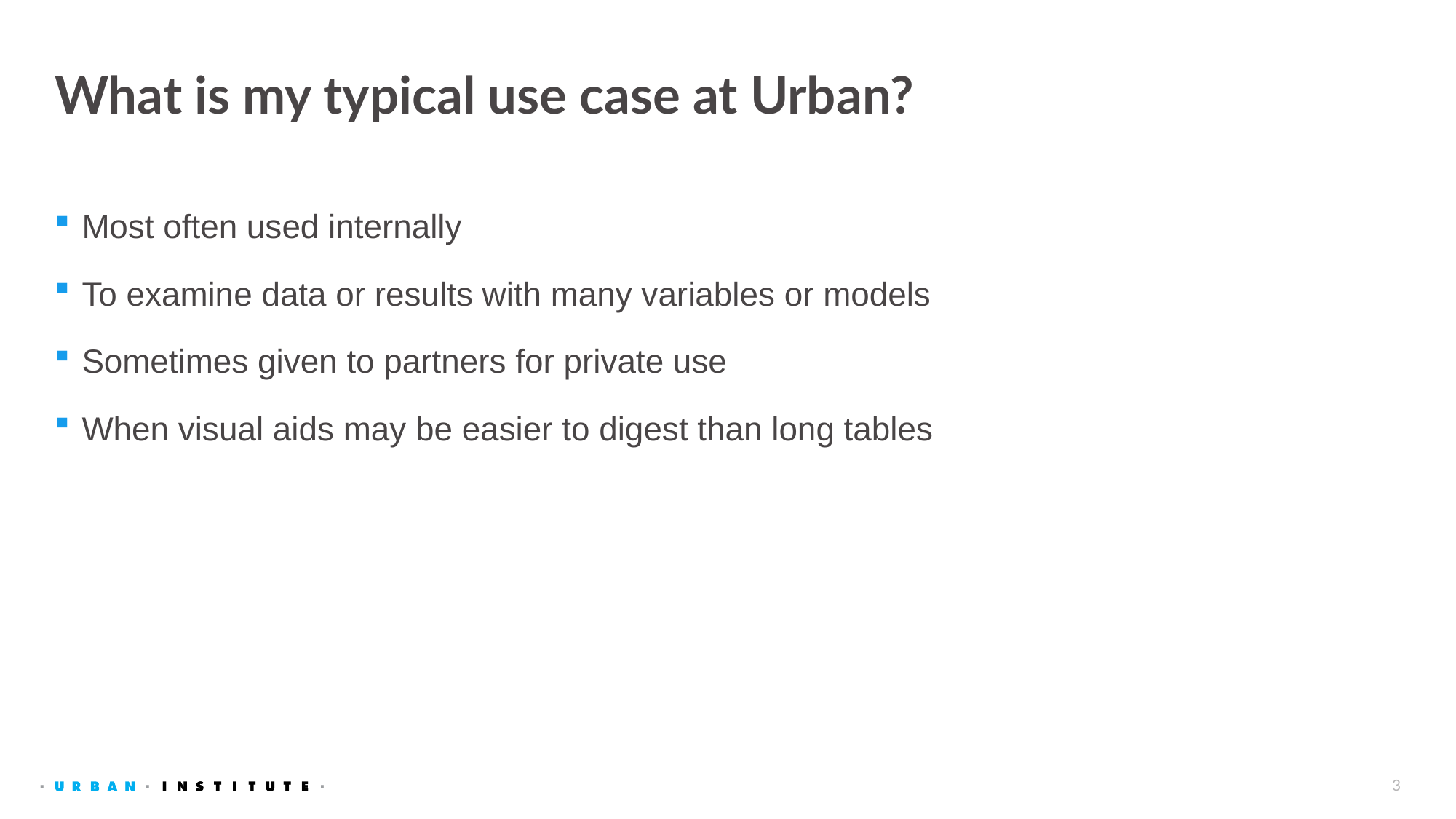

# What is my typical use case at Urban?
Most often used internally
To examine data or results with many variables or models
Sometimes given to partners for private use
When visual aids may be easier to digest than long tables

3